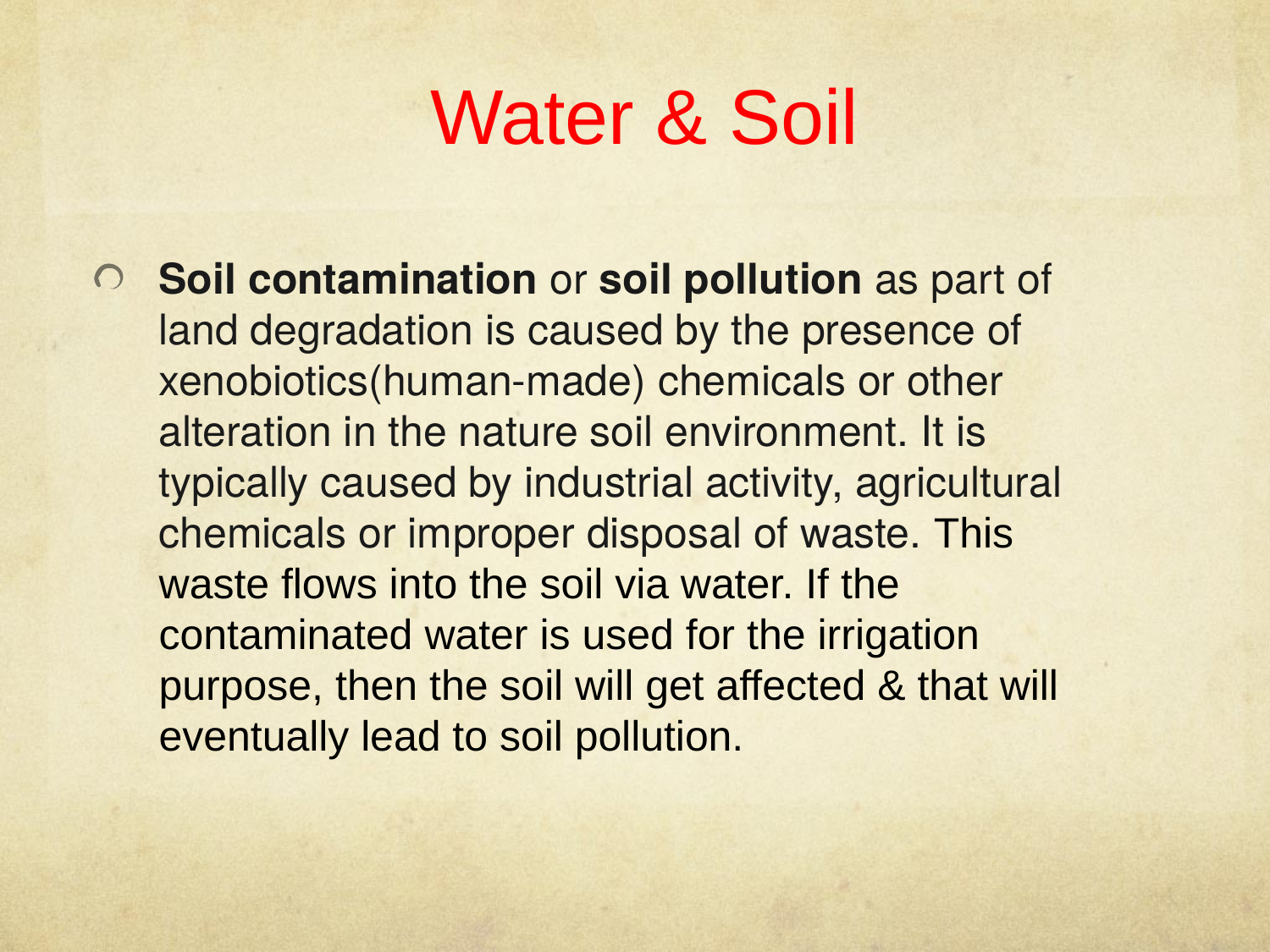

Water & Soil

Soil contamination or soil pollution as part of land degradation is caused by the presence of xenobiotics(human-made) chemicals or other alteration in the nature soil environment. It is typically caused by industrial activity, agricultural chemicals or improper disposal of waste. This waste flows into the soil via water. If the contaminated water is used for the irrigation purpose, then the soil will get affected & that will eventually lead to soil pollution.